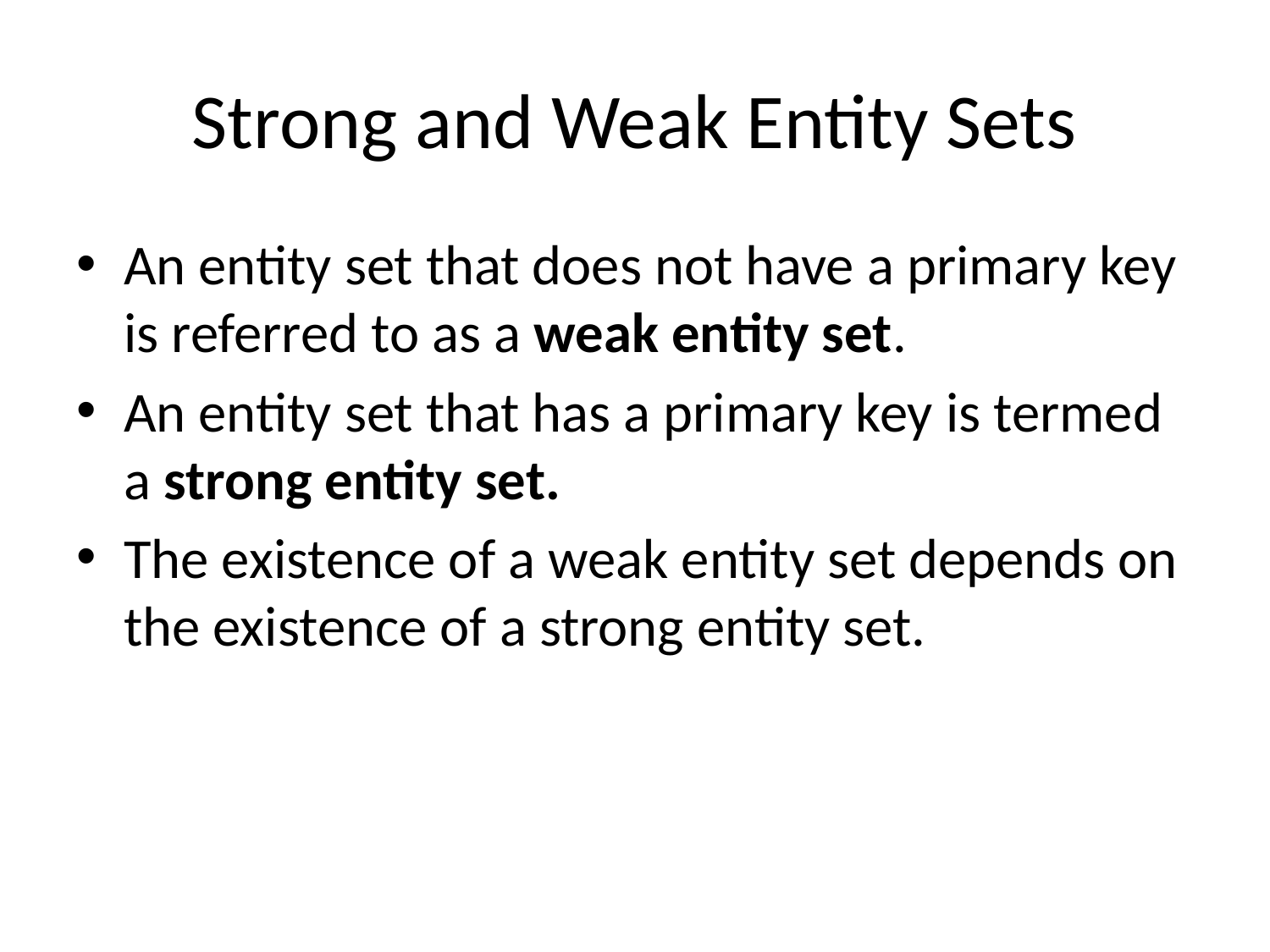

# Strong and Weak Entity Sets
An entity set that does not have a primary key is referred to as a weak entity set.
An entity set that has a primary key is termed a strong entity set.
The existence of a weak entity set depends on the existence of a strong entity set.